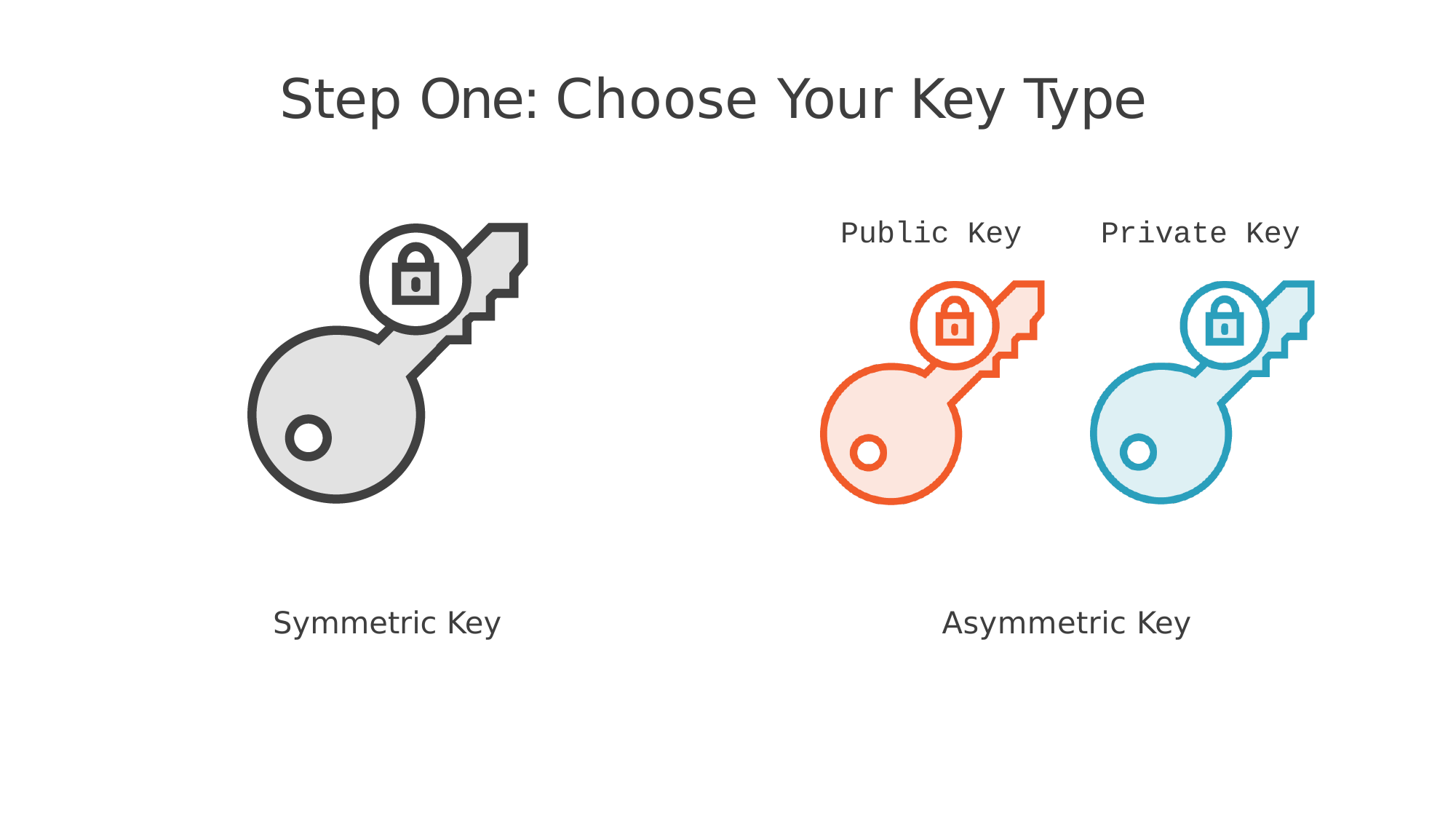

# Step One: Choose Your Key Type
Public Key
Private Key

Symmetric Key
Asymmetric Key